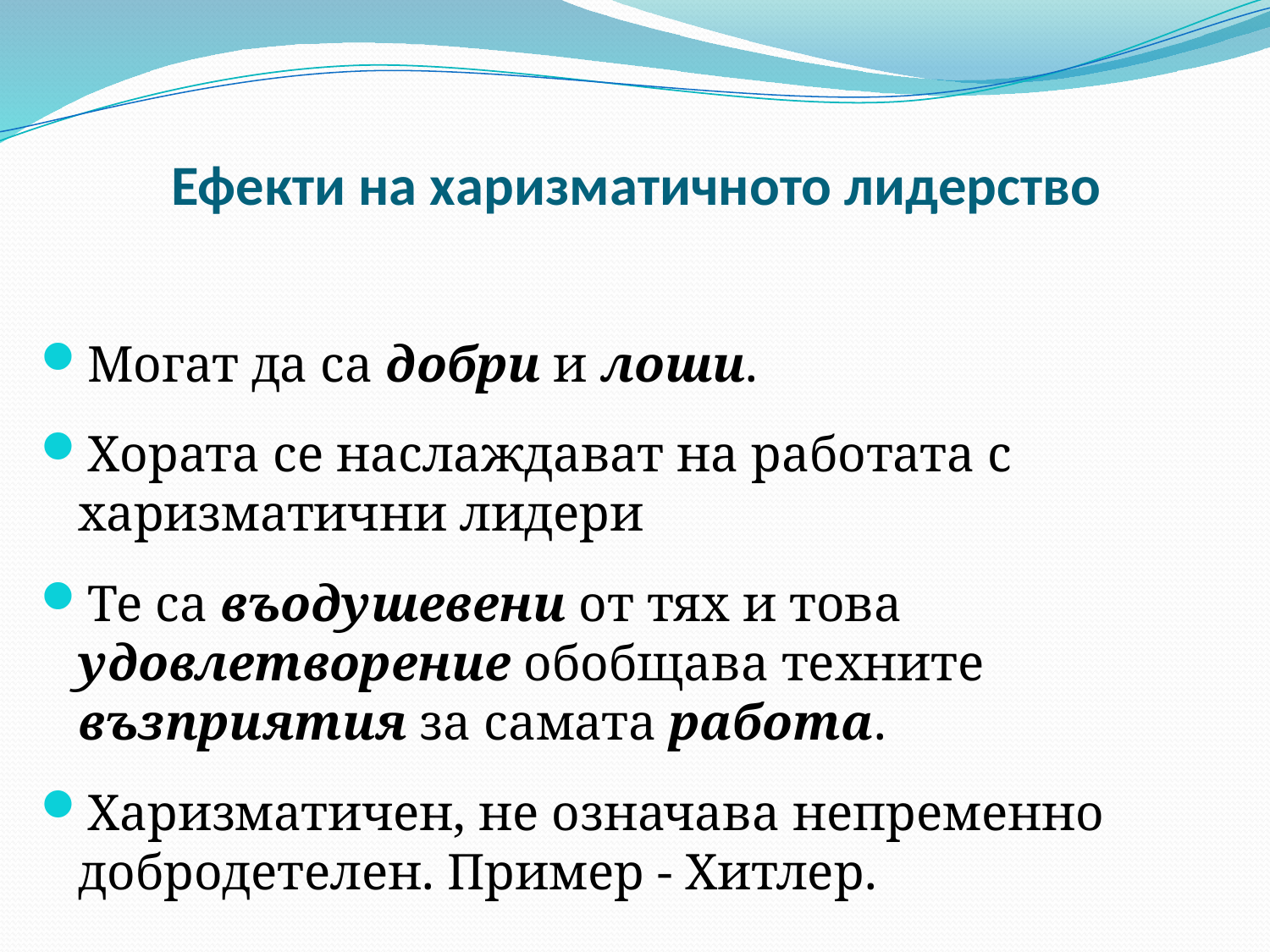

# Ефекти на харизматичното лидерство
Могат да са добри и лоши.
Хората се наслаждават на работата с харизматични лидери
Те са въодушевени от тях и това удовлетворение обобщава техните възприятия за самата работа.
Харизматичен, не означава непременно добродетелен. Пример - Хитлер.